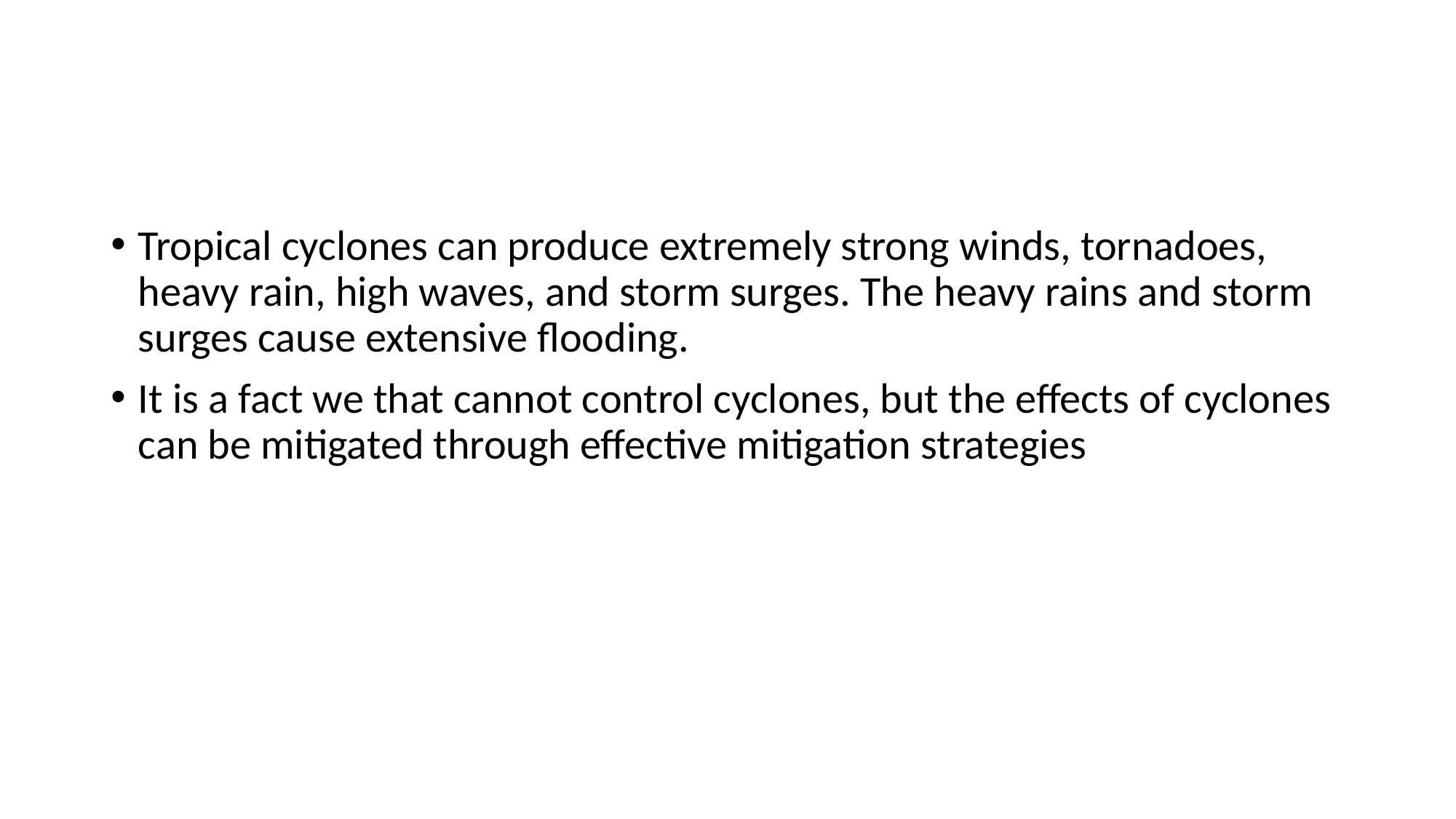

#
Tropical cyclones can produce extremely strong winds, tornadoes, heavy rain, high waves, and storm surges. The heavy rains and storm surges cause extensive flooding.
It is a fact we that cannot control cyclones, but the effects of cyclones can be mitigated through effective mitigation strategies